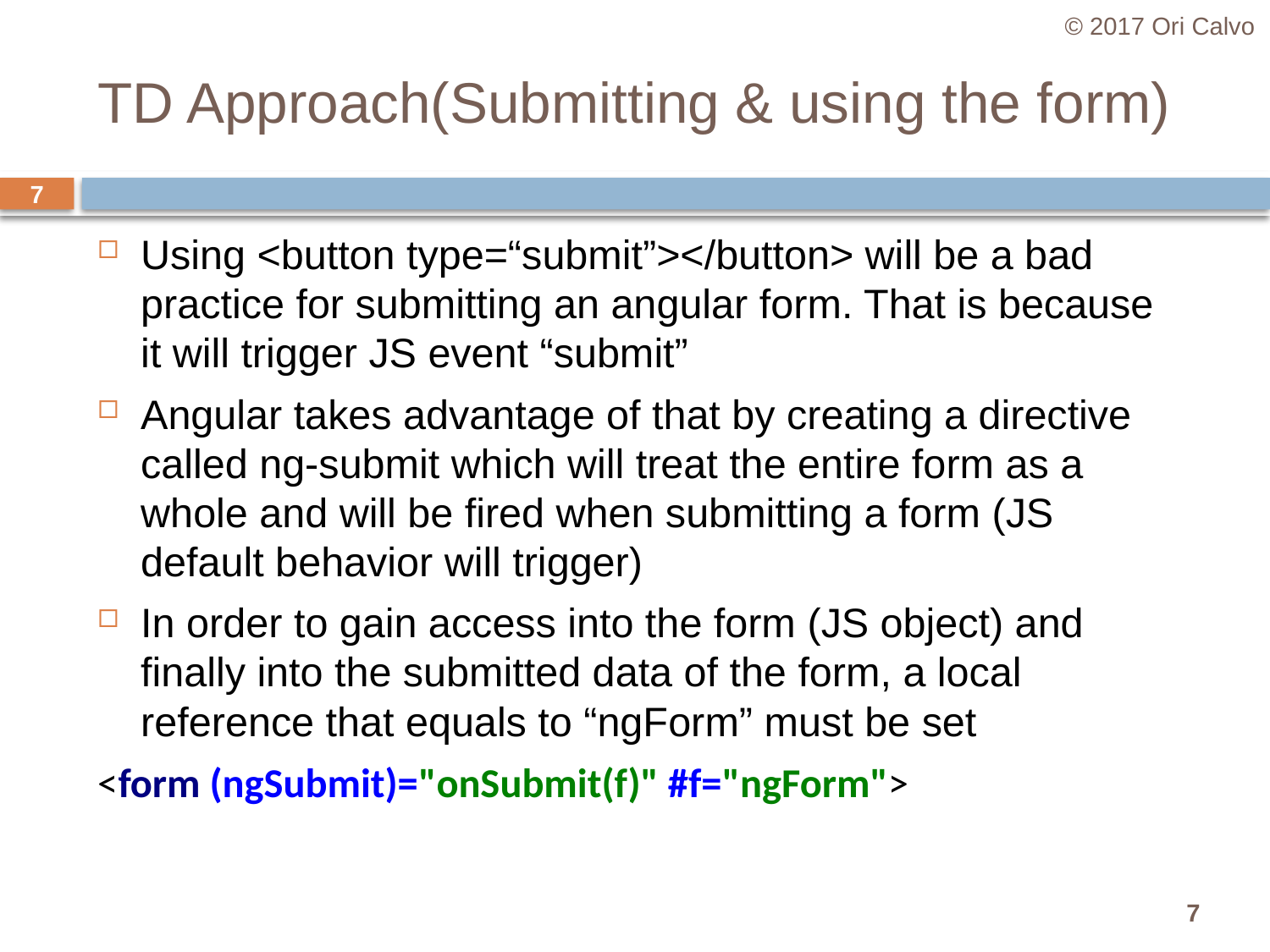

© 2017 Ori Calvo
# TD Approach(Submitting & using the form)
7
Using <button type=“submit”></button> will be a bad practice for submitting an angular form. That is because it will trigger JS event “submit”
Angular takes advantage of that by creating a directive called ng-submit which will treat the entire form as a whole and will be fired when submitting a form (JS default behavior will trigger)
In order to gain access into the form (JS object) and finally into the submitted data of the form, a local reference that equals to “ngForm” must be set
<form (ngSubmit)="onSubmit(f)" #f="ngForm">